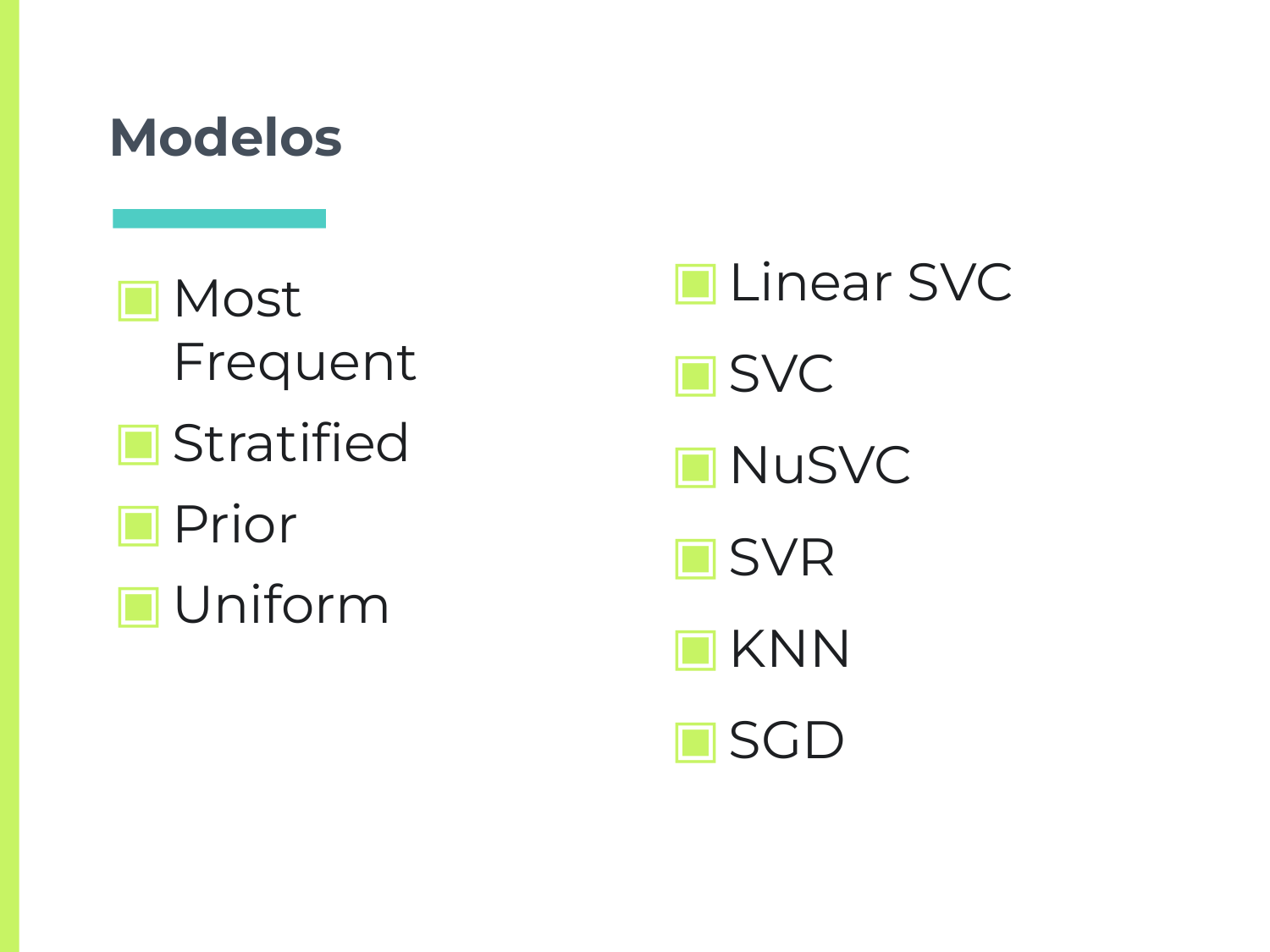

# Modelos
Linear SVC
SVC
NuSVC
SVR
KNN
SGD
Most Frequent
Stratified
Prior
Uniform